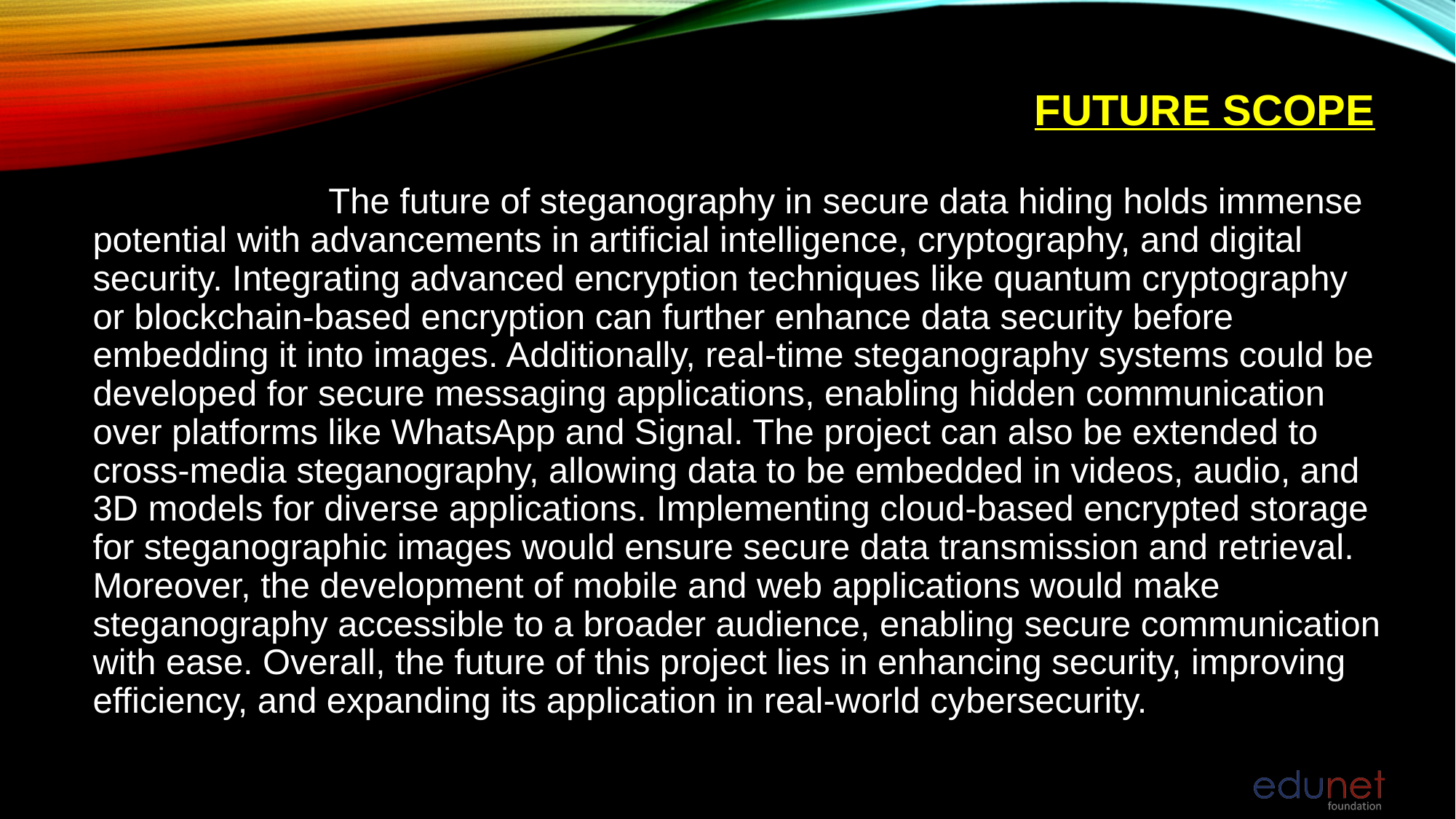

Future scope
                        The future of steganography in secure data hiding holds immense potential with advancements in artificial intelligence, cryptography, and digital security. Integrating advanced encryption techniques like quantum cryptography or blockchain-based encryption can further enhance data security before embedding it into images. Additionally, real-time steganography systems could be developed for secure messaging applications, enabling hidden communication over platforms like WhatsApp and Signal. The project can also be extended to cross-media steganography, allowing data to be embedded in videos, audio, and 3D models for diverse applications. Implementing cloud-based encrypted storage for steganographic images would ensure secure data transmission and retrieval. Moreover, the development of mobile and web applications would make steganography accessible to a broader audience, enabling secure communication with ease. Overall, the future of this project lies in enhancing security, improving efficiency, and expanding its application in real-world cybersecurity.